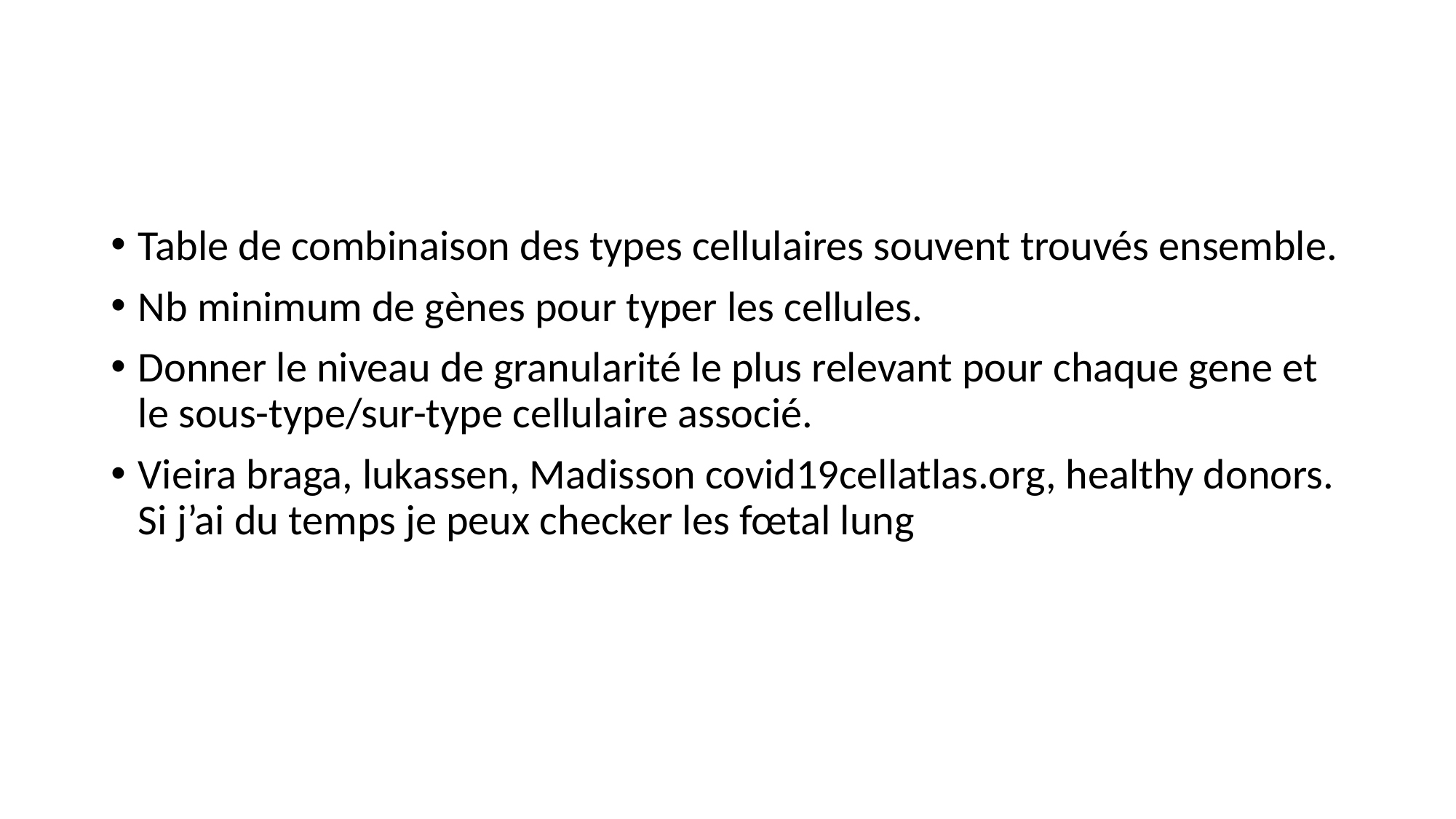

#
Table de combinaison des types cellulaires souvent trouvés ensemble.
Nb minimum de gènes pour typer les cellules.
Donner le niveau de granularité le plus relevant pour chaque gene et le sous-type/sur-type cellulaire associé.
Vieira braga, lukassen, Madisson covid19cellatlas.org, healthy donors. Si j’ai du temps je peux checker les fœtal lung